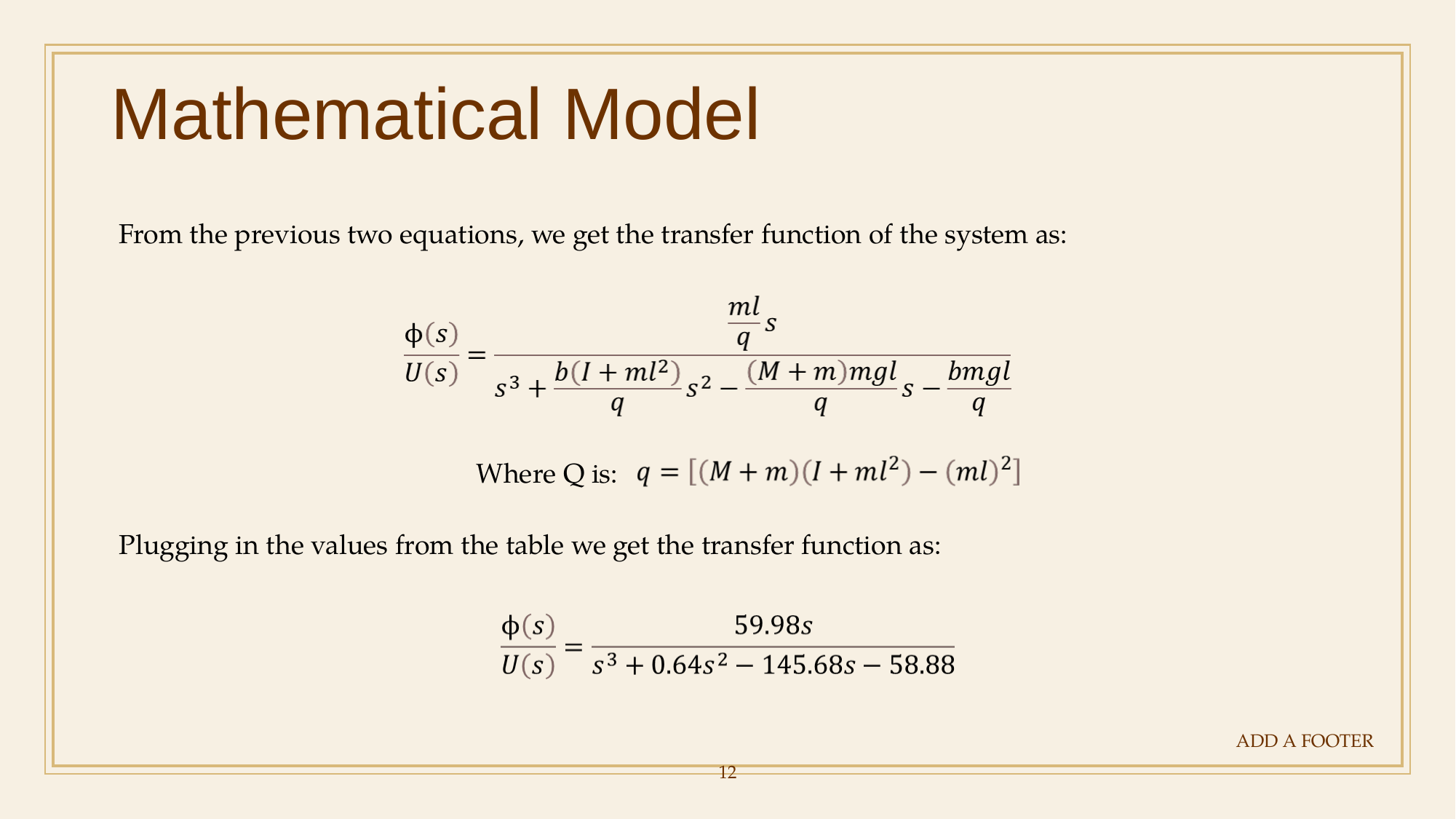

# Mathematical Model
From the previous two equations, we get the transfer function of the system as:

Where Q is:
Plugging in the values from the table we get the transfer function as:

ADD A FOOTER
12